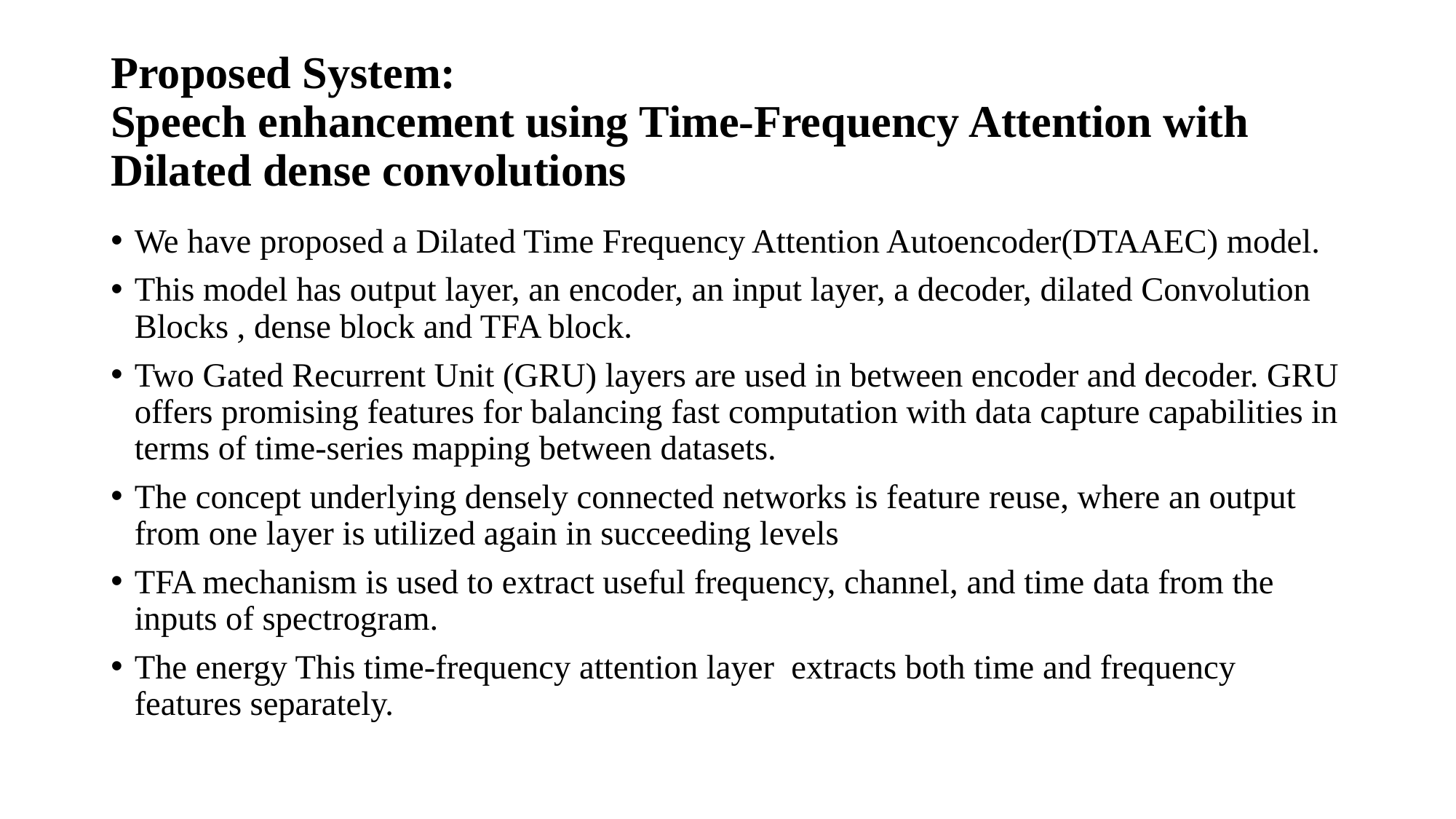

# Proposed System: Speech enhancement using Time-Frequency Attention with Dilated dense convolutions
We have proposed a Dilated Time Frequency Attention Autoencoder(DTAAEC) model.
This model has output layer, an encoder, an input layer, a decoder, dilated Convolution Blocks , dense block and TFA block.
Two Gated Recurrent Unit (GRU) layers are used in between encoder and decoder. GRU offers promising features for balancing fast computation with data capture capabilities in terms of time-series mapping between datasets.
The concept underlying densely connected networks is feature reuse, where an output from one layer is utilized again in succeeding levels
TFA mechanism is used to extract useful frequency, channel, and time data from the inputs of spectrogram.
The energy This time-frequency attention layer  extracts both time and frequency features separately.